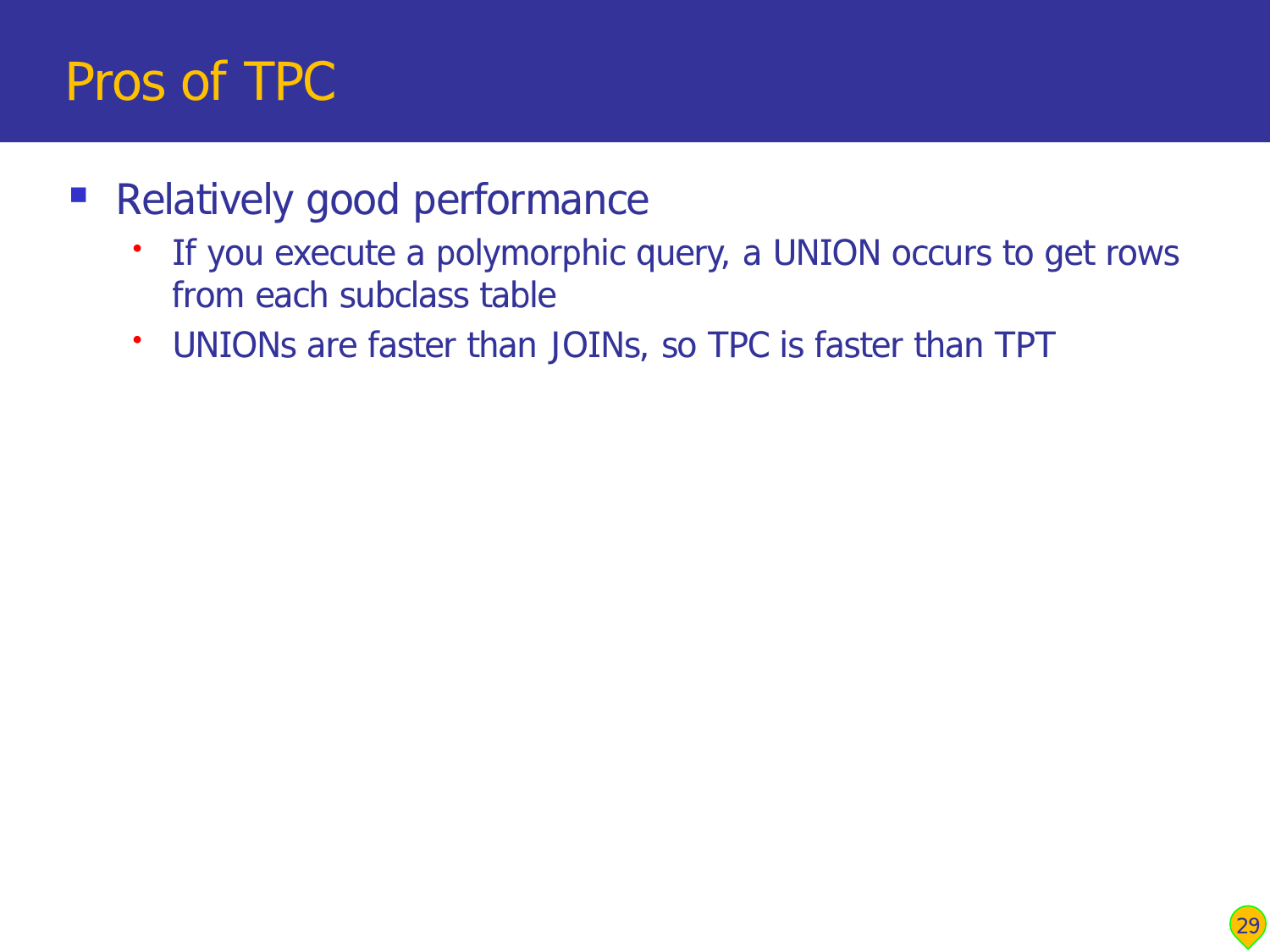

# Pros of TPC
Relatively good performance
If you execute a polymorphic query, a UNION occurs to get rows from each subclass table
UNIONs are faster than JOINs, so TPC is faster than TPT

29